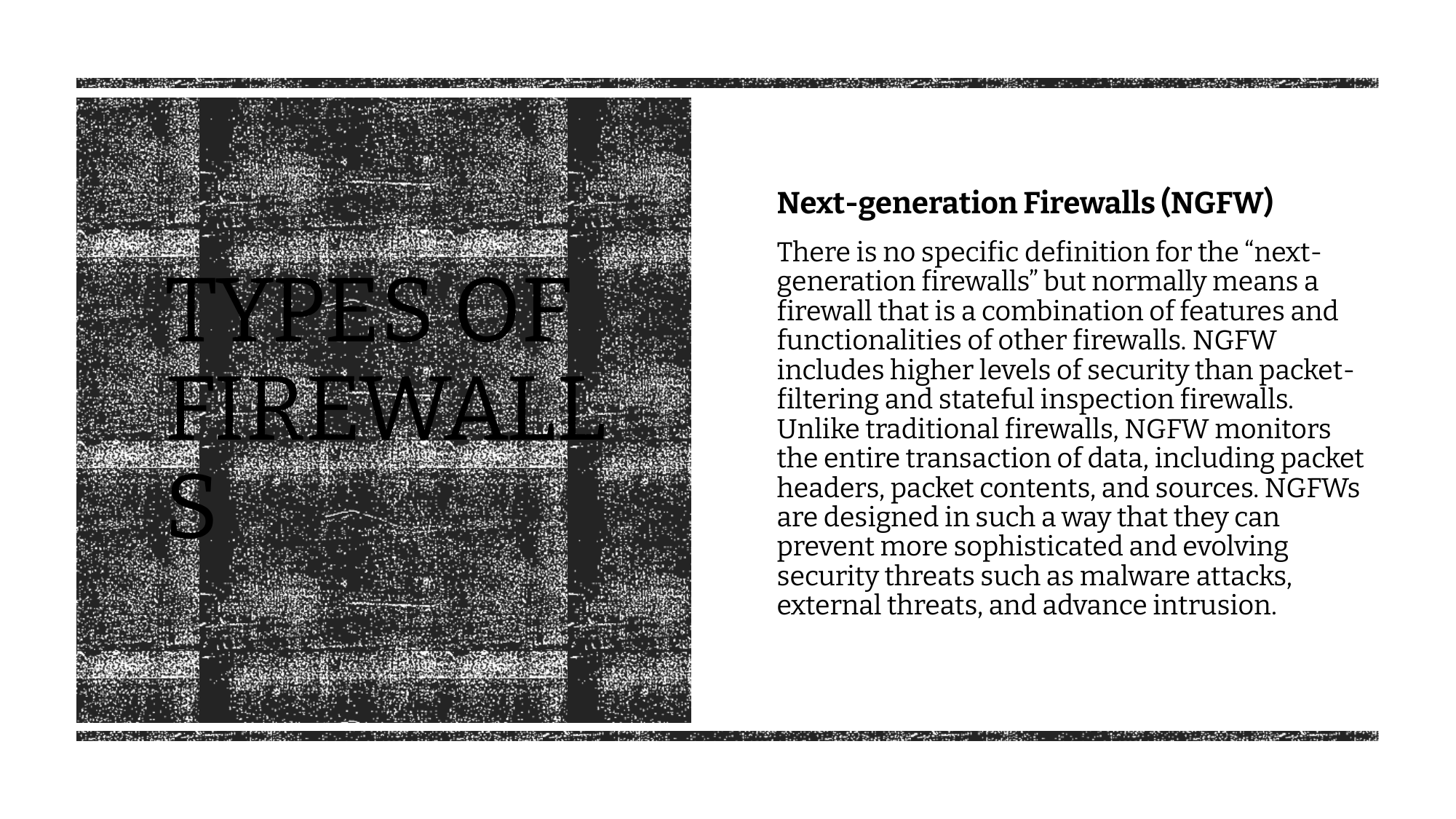

Next-generation Firewalls (NGFW)
There is no specific definition for the “next-generation firewalls” but normally means a firewall that is a combination of features and functionalities of other firewalls. NGFW includes higher levels of security than packet-filtering and stateful inspection firewalls. Unlike traditional firewalls, NGFW monitors the entire transaction of data, including packet headers, packet contents, and sources. NGFWs are designed in such a way that they can prevent more sophisticated and evolving security threats such as malware attacks, external threats, and advance intrusion.
# Types of firewalls